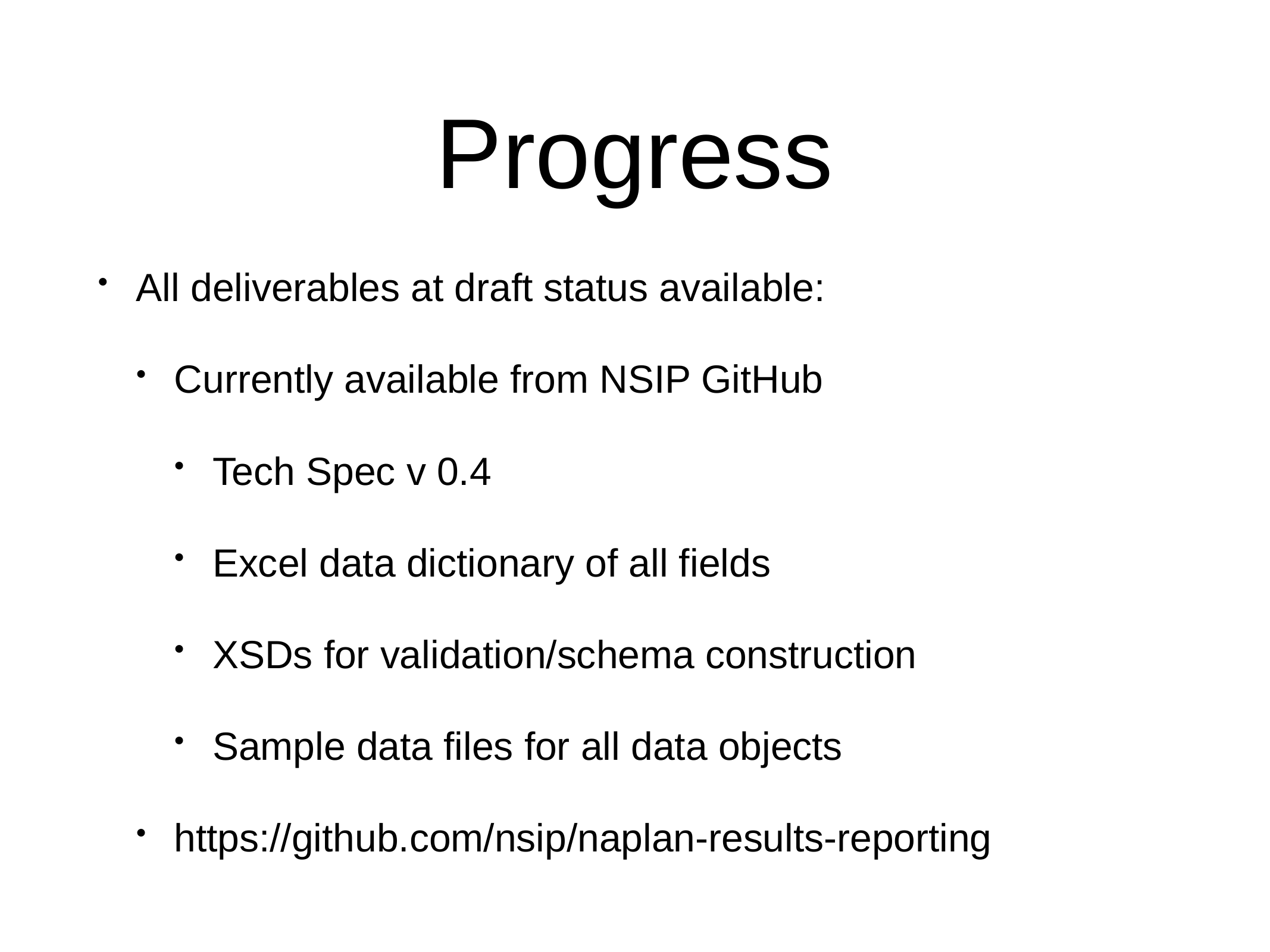

# Progress
All deliverables at draft status available:
Currently available from NSIP GitHub
Tech Spec v 0.4
Excel data dictionary of all fields
XSDs for validation/schema construction
Sample data files for all data objects
https://github.com/nsip/naplan-results-reporting